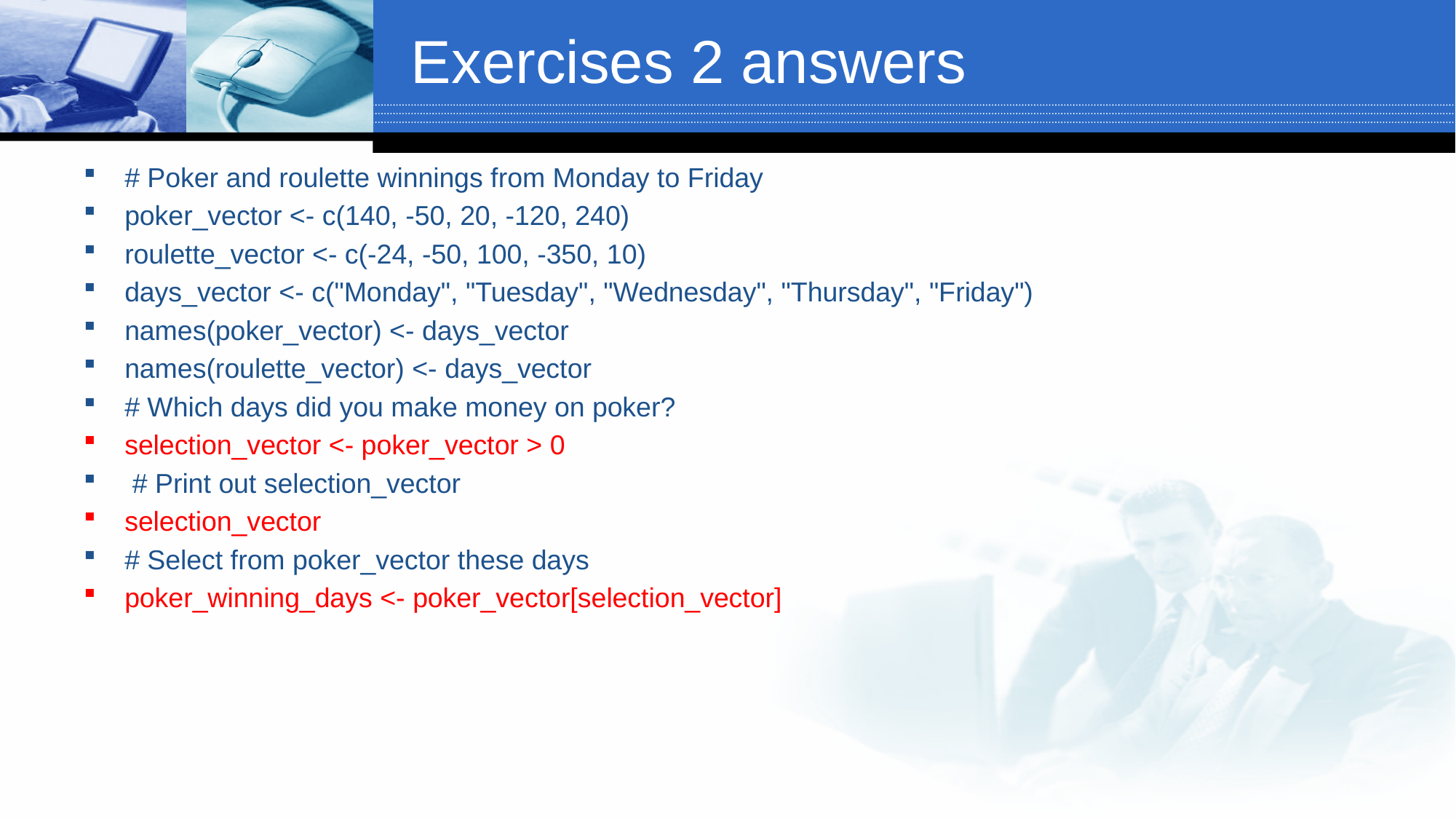

# Exercises 2 answers
# Poker and roulette winnings from Monday to Friday
poker_vector <- c(140, -50, 20, -120, 240)
roulette_vector <- c(-24, -50, 100, -350, 10)
days_vector <- c("Monday", "Tuesday", "Wednesday", "Thursday", "Friday")
names(poker_vector) <- days_vector
names(roulette_vector) <- days_vector
# Which days did you make money on poker?
selection_vector <- poker_vector > 0
 # Print out selection_vector
selection_vector
# Select from poker_vector these days
poker_winning_days <- poker_vector[selection_vector]